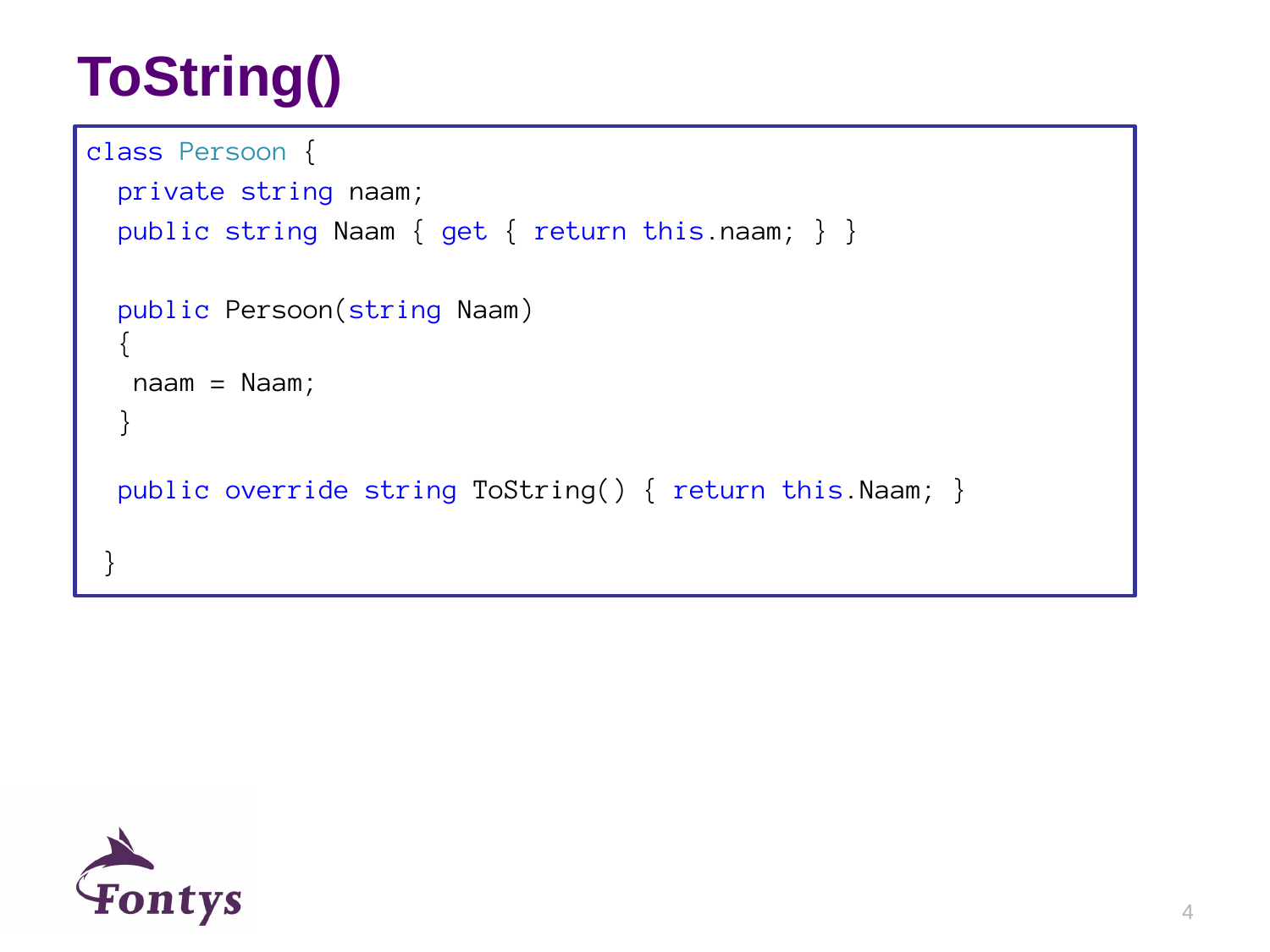

# ToString()
class Persoon {
  private string naam;
  public string Naam { get { return this.naam; } }

  public Persoon(string Naam)
  {
   naam = Naam;
  }
  public override string ToString() { return this.Naam; }
 }
4